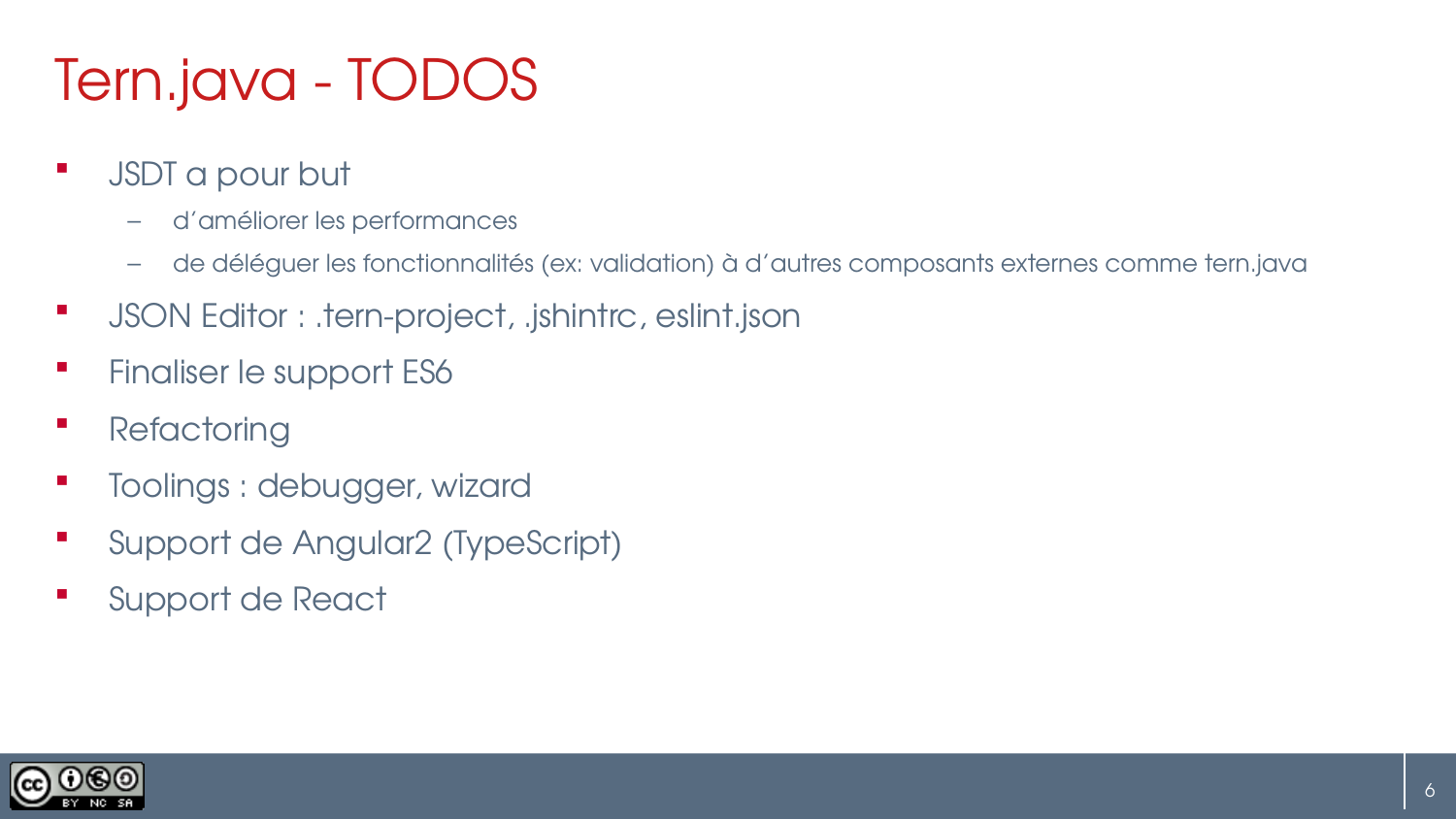

# Tern.java - TODOS
JSDT a pour but
d’améliorer les performances
de déléguer les fonctionnalités (ex: validation) à d’autres composants externes comme tern.java
JSON Editor : .tern-project, .jshintrc, eslint.json
Finaliser le support ES6
Refactoring
Toolings : debugger, wizard
Support de Angular2 (TypeScript)
Support de React
6